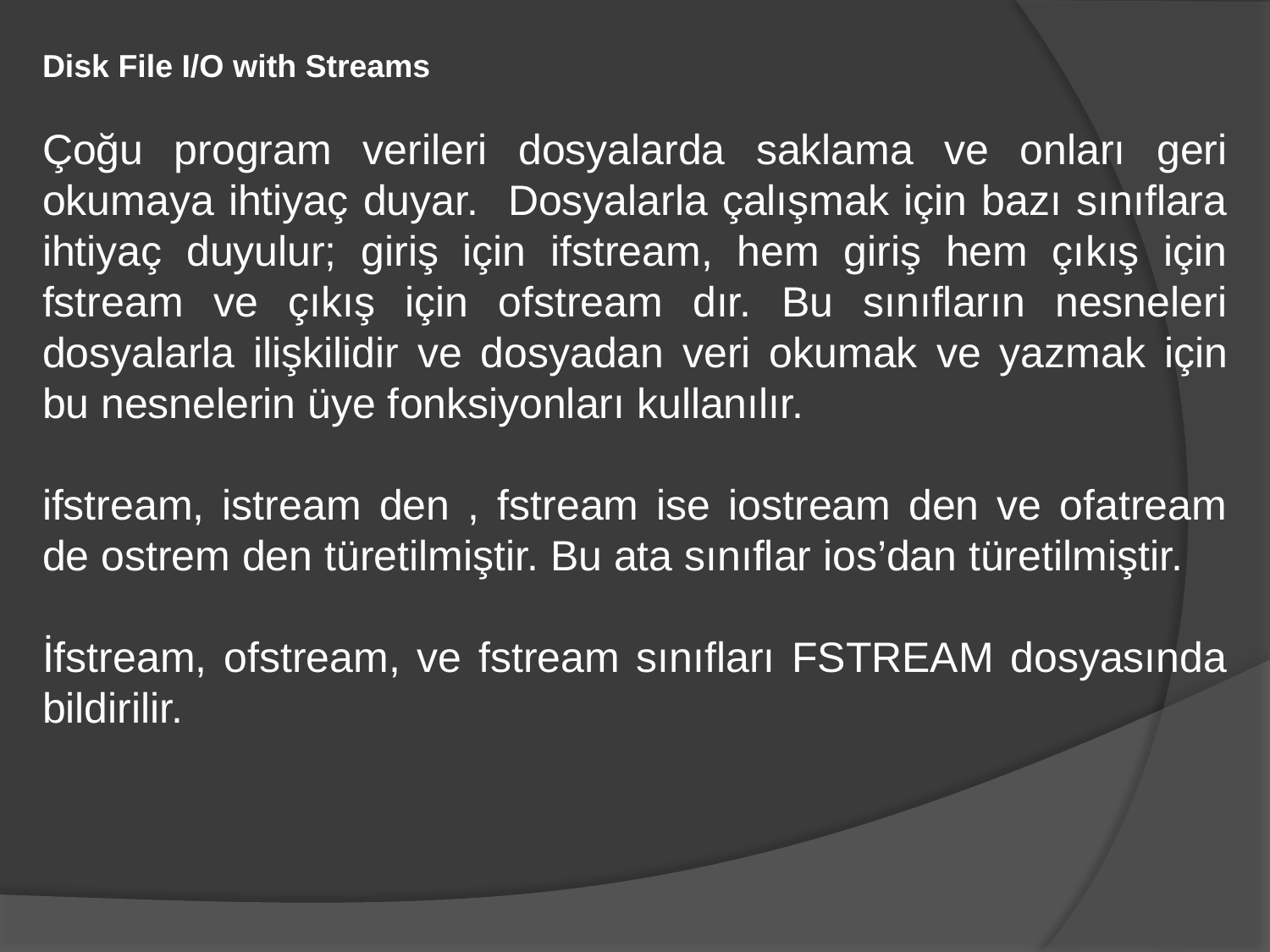

Disk File I/O with Streams

Çoğu program verileri dosyalarda saklama ve onları geri okumaya ihtiyaç duyar.  Dosyalarla çalışmak için bazı sınıflara ihtiyaç duyulur; giriş için ifstream, hem giriş hem çıkış için fstream ve çıkış için ofstream dır. Bu sınıfların nesneleri dosyalarla ilişkilidir ve dosyadan veri okumak ve yazmak için bu nesnelerin üye fonksiyonları kullanılır.

ifstream, istream den , fstream ise iostream den ve ofatream de ostrem den türetilmiştir. Bu ata sınıflar ios’dan türetilmiştir.

İfstream, ofstream, ve fstream sınıfları FSTREAM dosyasında bildirilir.